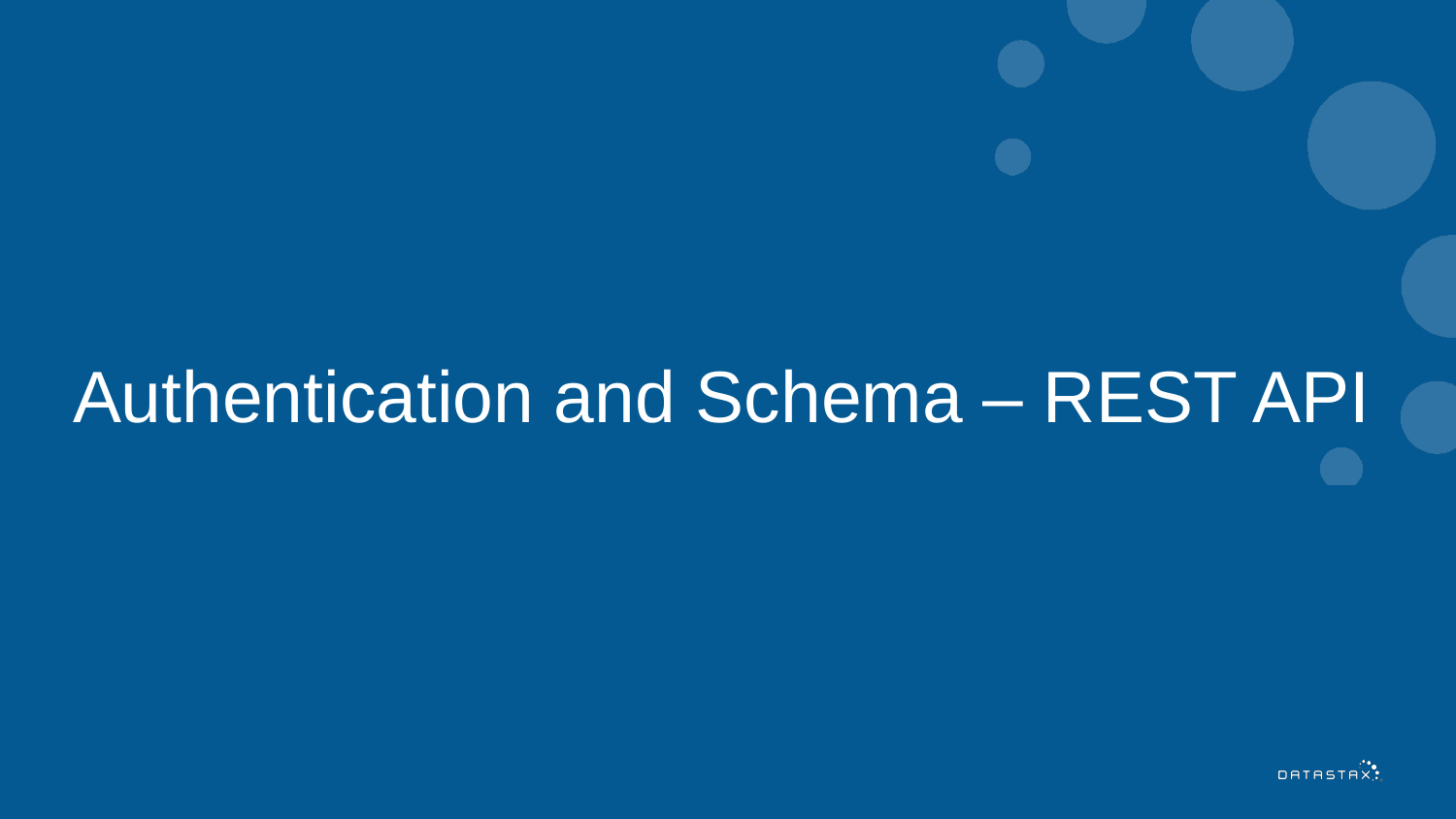

# Authentication and Schema – REST API